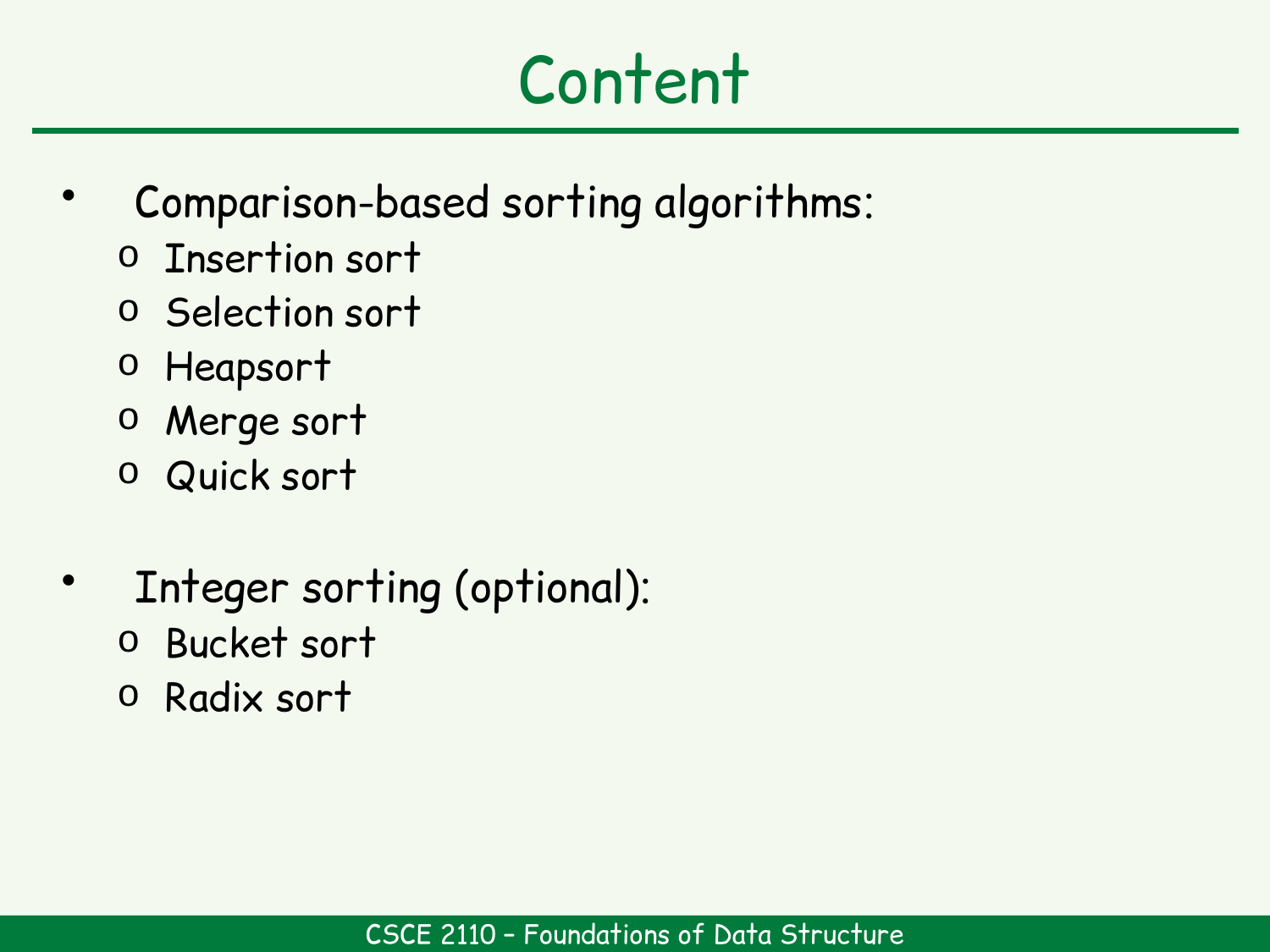

Content
Comparison-based sorting algorithms:
Insertion sort
Selection sort
Heapsort
Merge sort
Quick sort

Integer sorting (optional):
Bucket sort
Radix sort